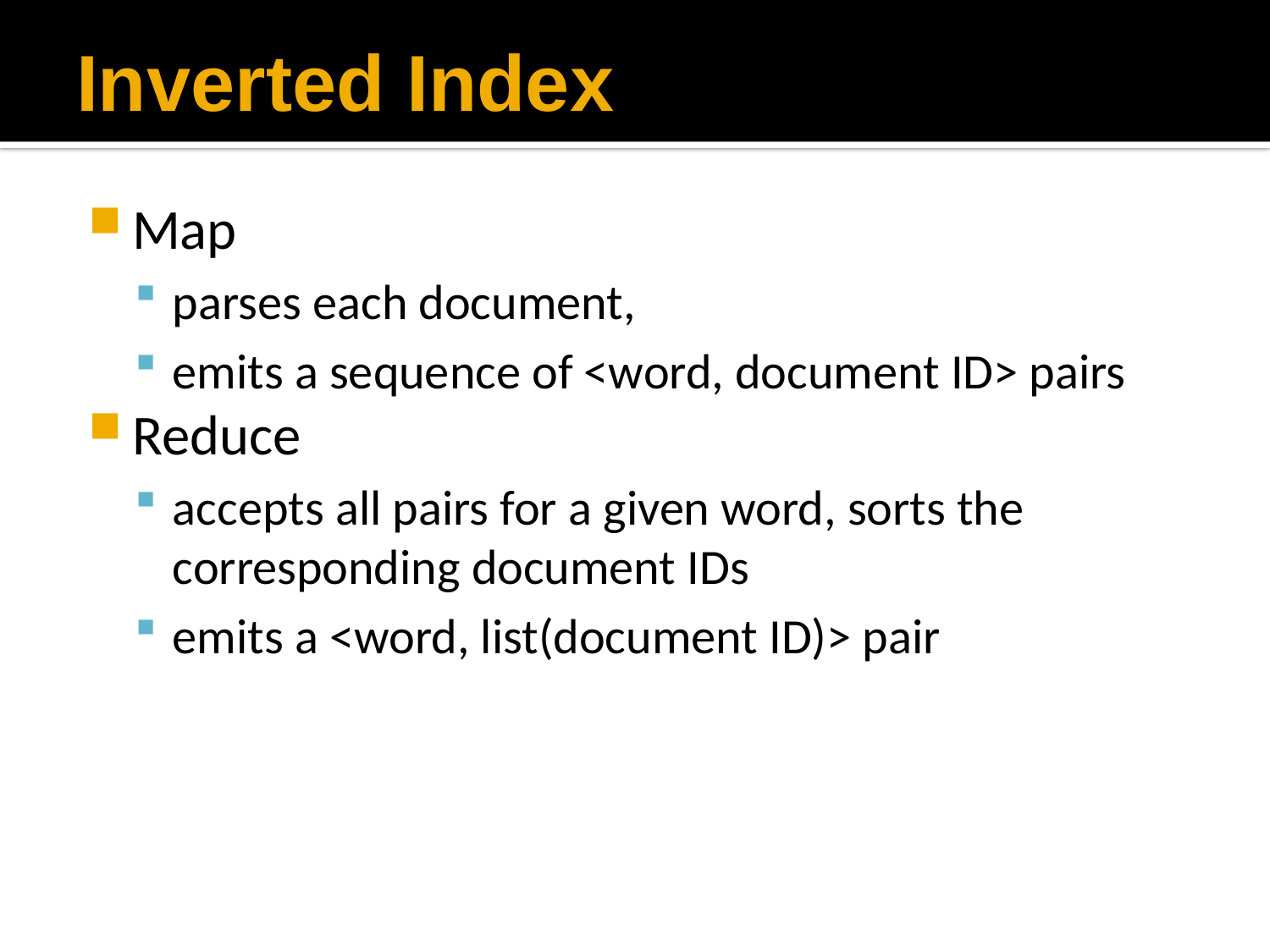

# Inverted Index
Map
parses each document,
emits a sequence of <word, document ID> pairs
Reduce
accepts all pairs for a given word, sorts the corresponding document IDs
emits a <word, list(document ID)> pair